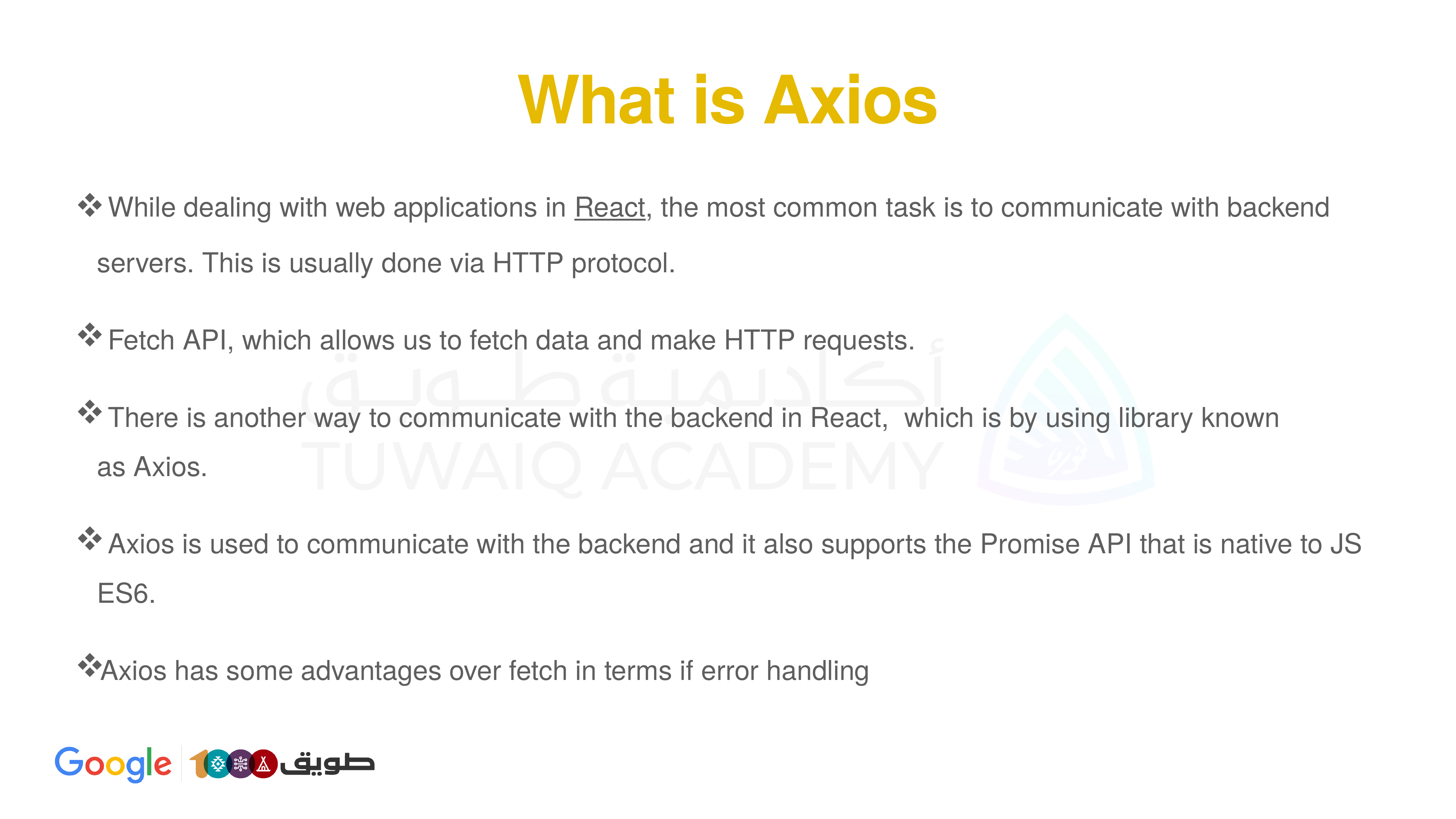

# What is Axios
 While dealing with web applications in React, the most common task is to communicate with backend servers. This is usually done via HTTP protocol.
 Fetch API, which allows us to fetch data and make HTTP requests.
 There is another way to communicate with the backend in React,  which is by using library known as Axios.
 Axios is used to communicate with the backend and it also supports the Promise API that is native to JS ES6.
Axios has some advantages over fetch in terms if error handling